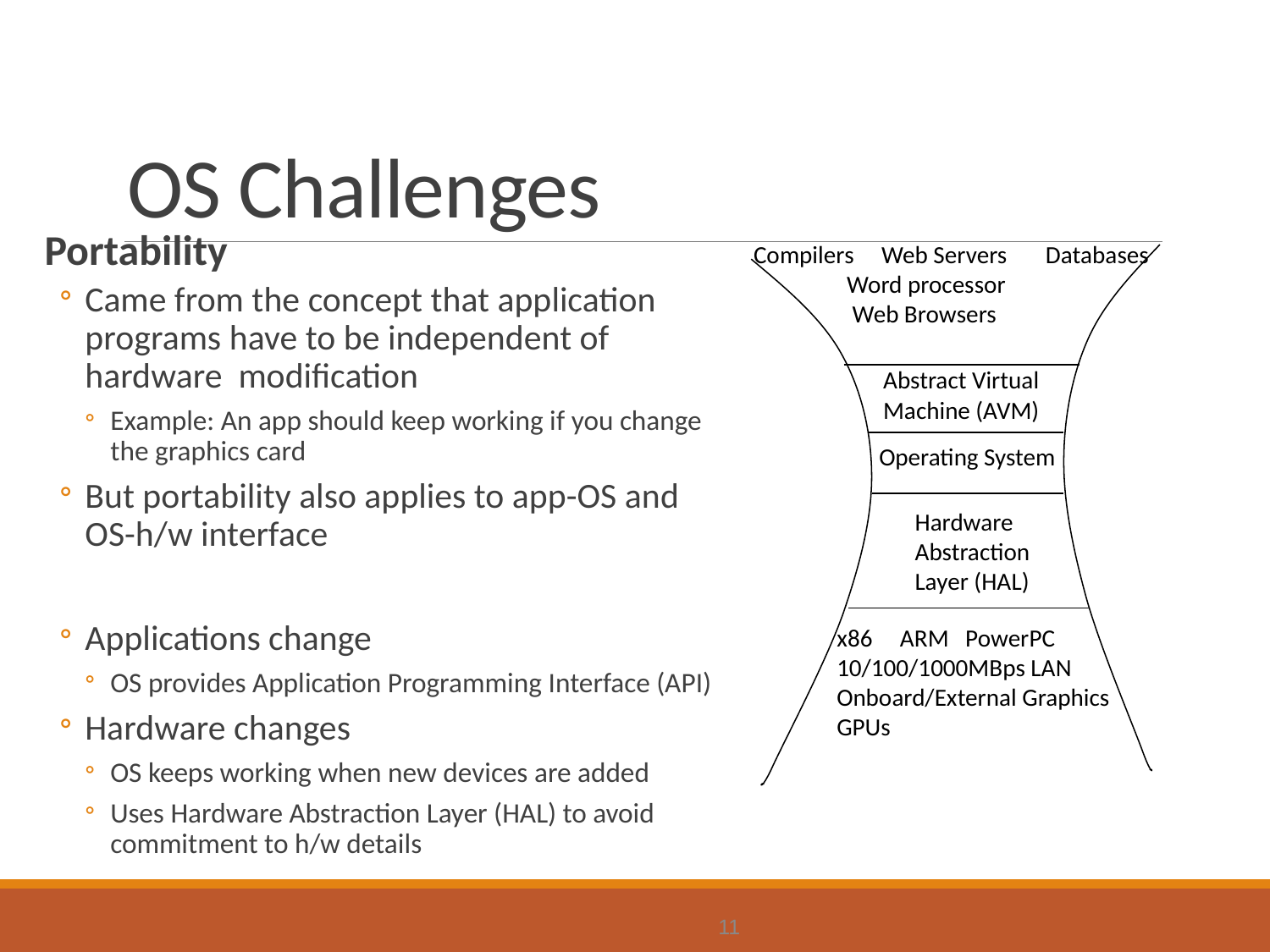

# OS Challenges
Portability
Came from the concept that application programs have to be independent of hardware  modification
Example: An app should keep working if you change the graphics card
But portability also applies to app-OS and  OS-h/w interface

Applications change
OS provides Application Programming Interface (API)
Hardware changes
OS keeps working when new devices are added
Uses Hardware Abstraction Layer (HAL) to avoid commitment to h/w details

Compilers     Web Servers       Databases
                 Word processor
                  Web Browsers

Abstract Virtual Machine (AVM)
Operating System
Hardware
Abstraction
Layer (HAL)
x86     ARM   PowerPC
10/100/1000MBps LAN
Onboard/External Graphics
GPUs
11